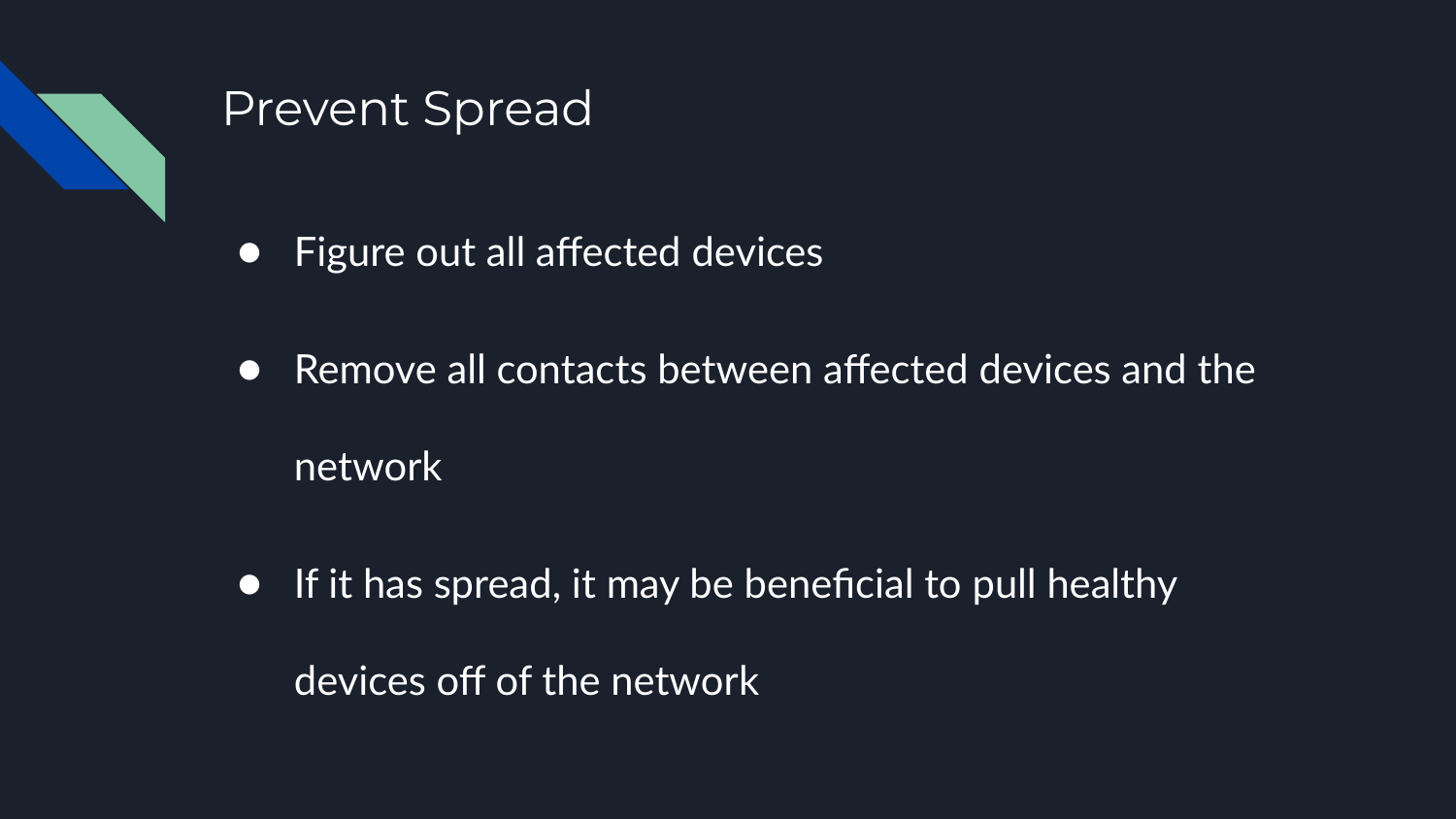

# Prevent Spread
Figure out all affected devices
Remove all contacts between affected devices and the network
If it has spread, it may be beneficial to pull healthy devices off of the network